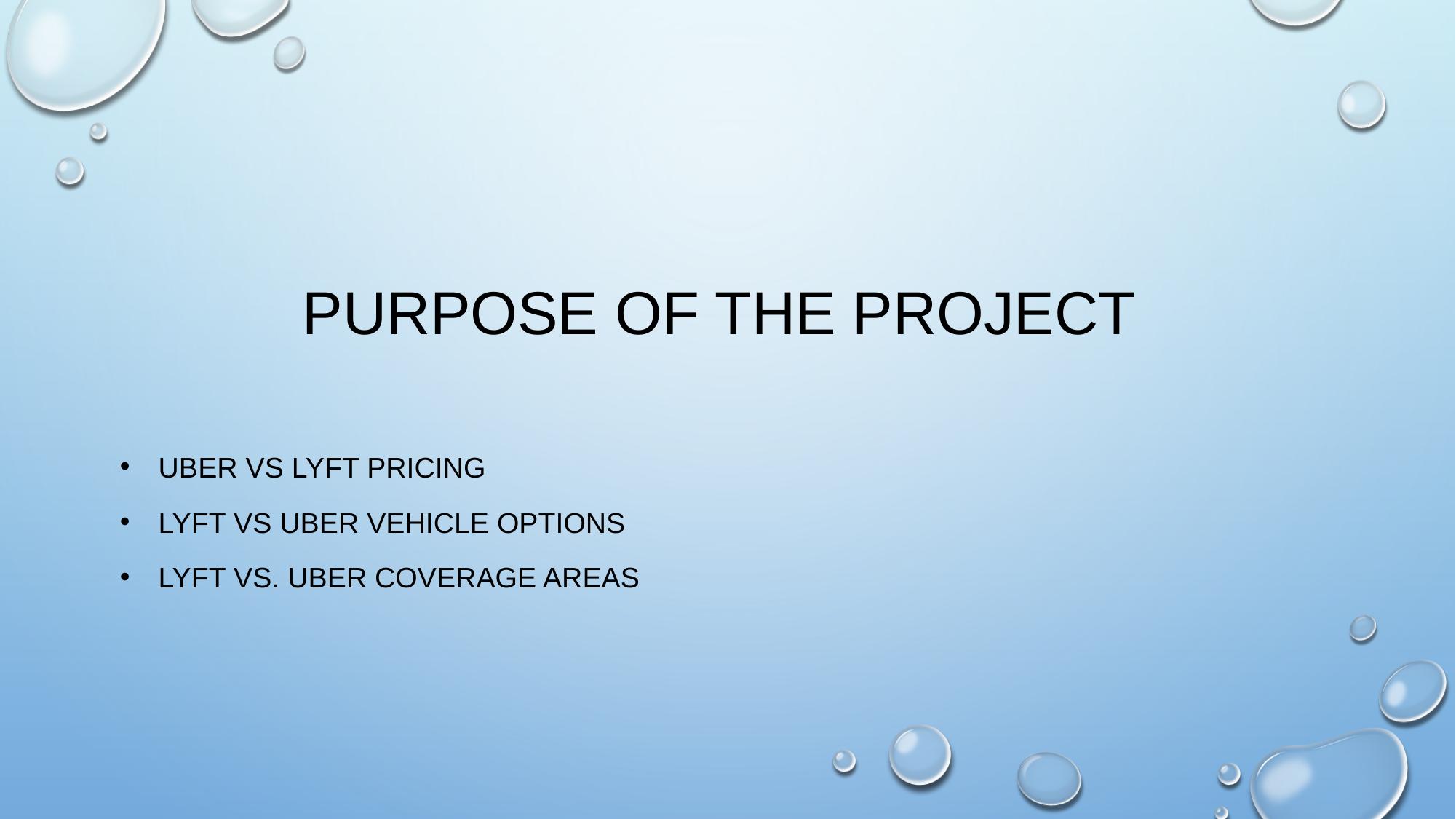

# Purpose of the Project
Uber vs Lyft pricing
Lyft vs Uber Vehicle options
Lyft vs. Uber Coverage Areas